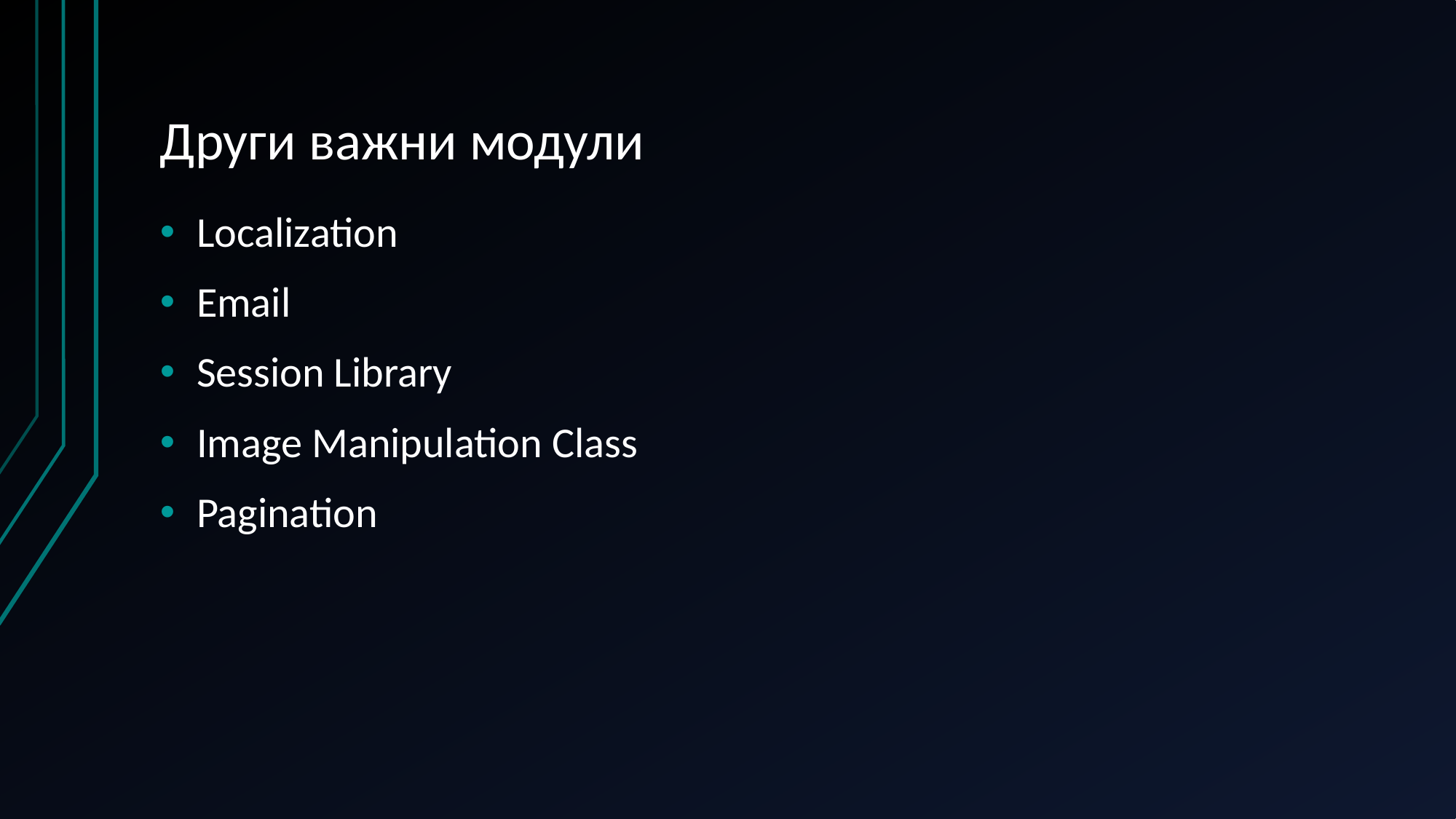

# Други важни модули
Localization
Email
Session Library
Image Manipulation Class
Pagination